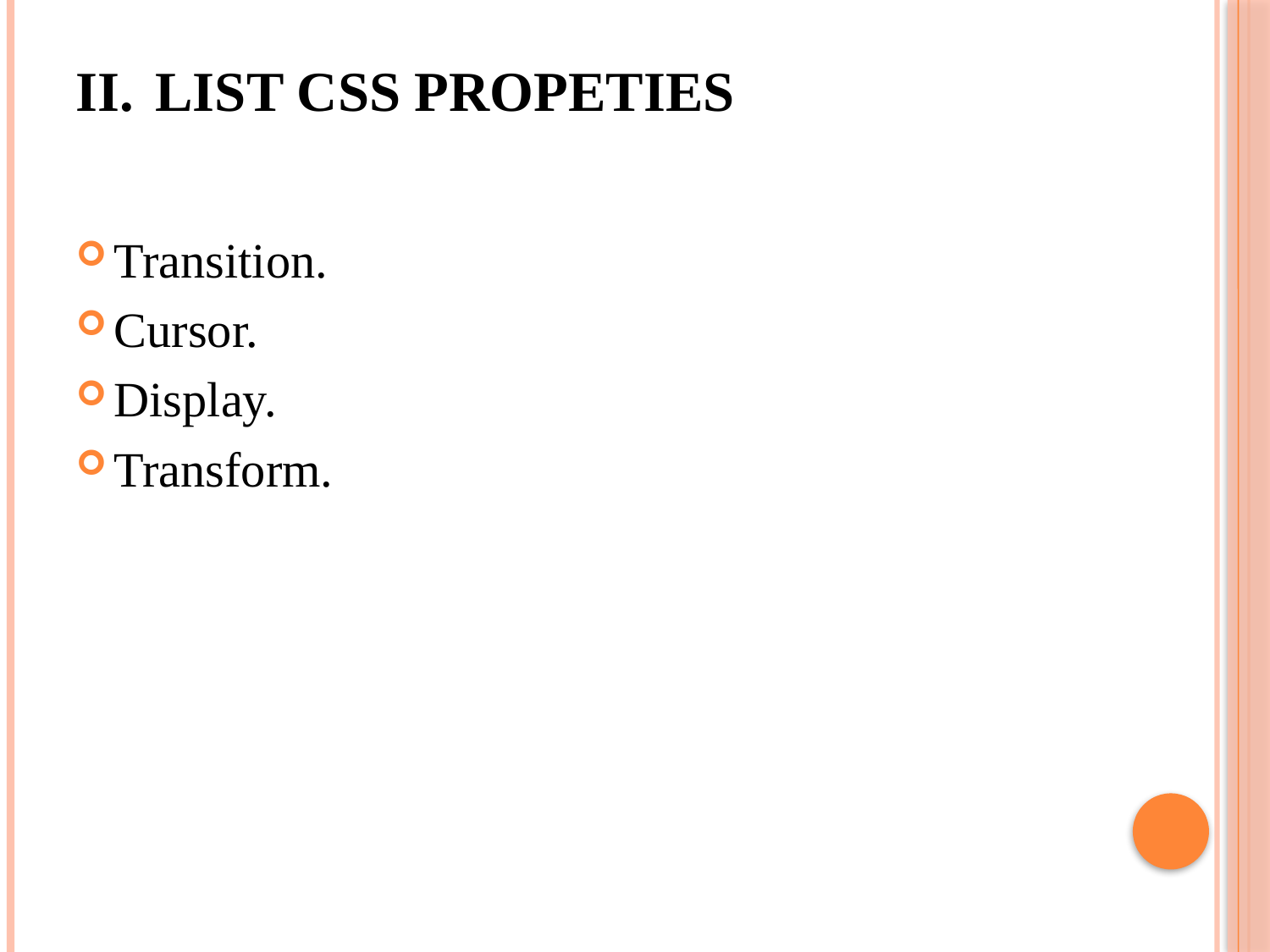

# LIST CSS PROPETIES
Transition.
Cursor.
Display.
Transform.